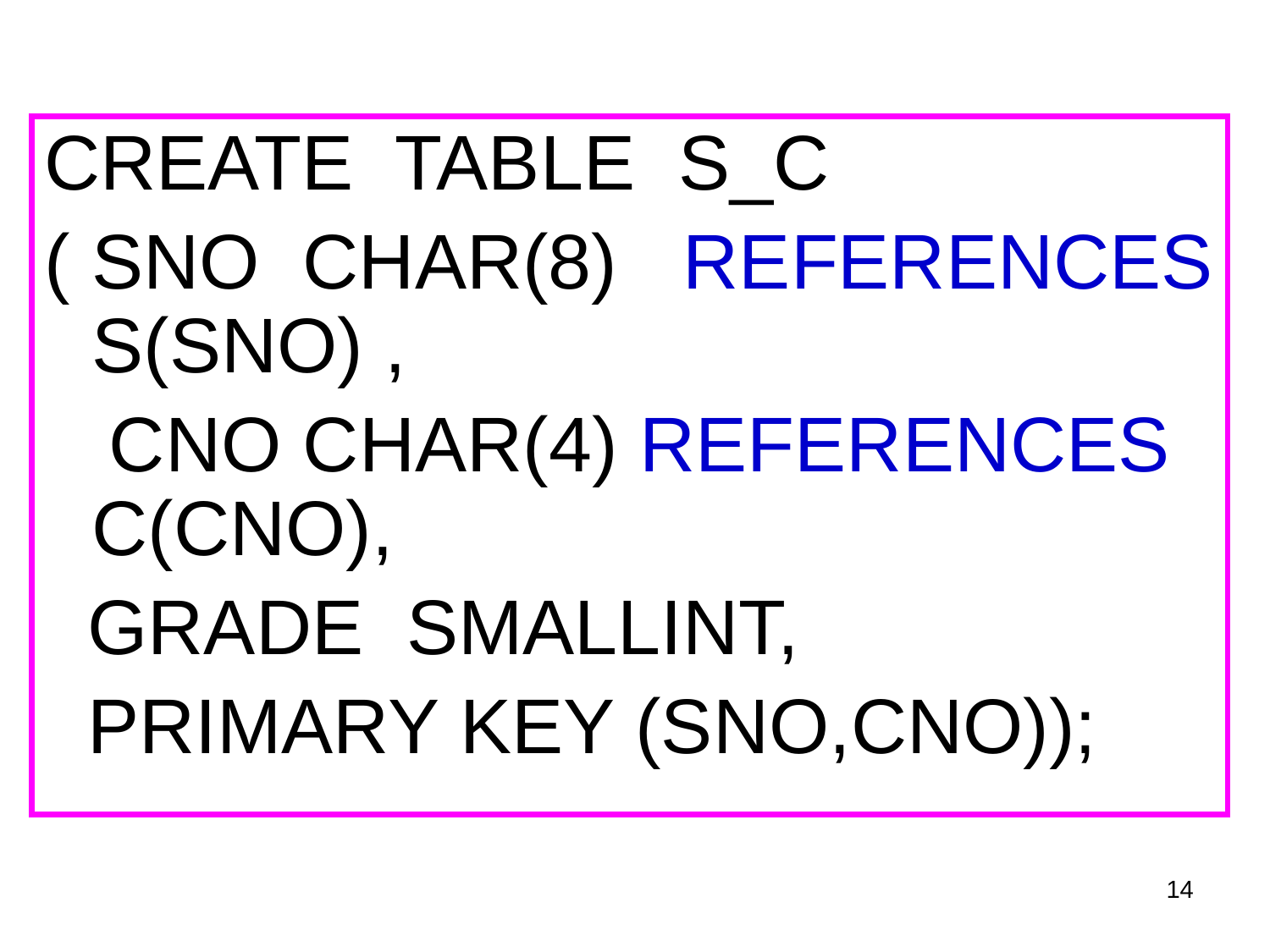

CREATE  TABLE  S_C
( SNO  CHAR(8)   REFERENCES S(SNO) ,
   CNO CHAR(4) REFERENCES C(CNO),
  GRADE  SMALLINT,
  PRIMARY KEY (SNO,CNO));
14